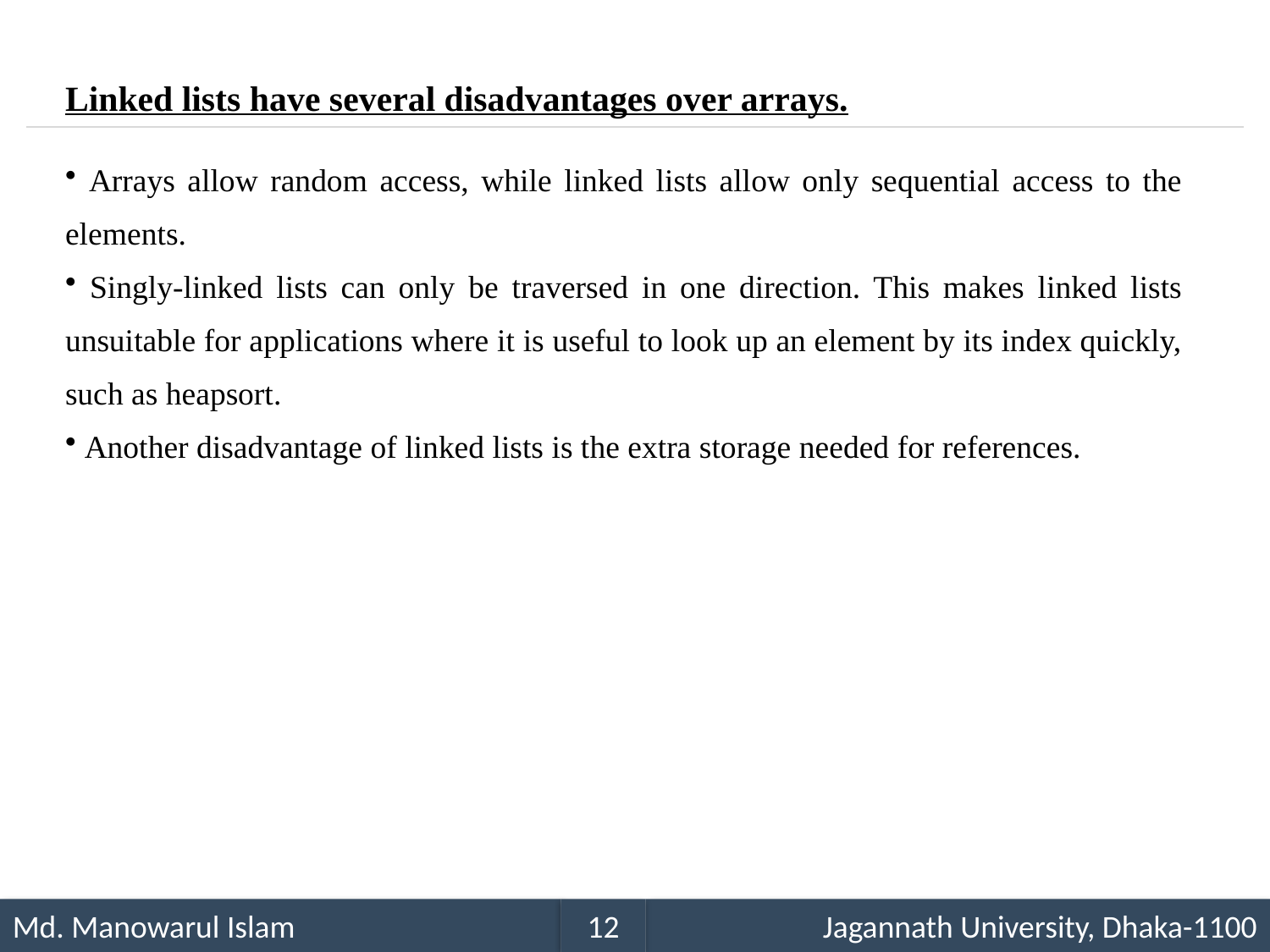

Linked lists have several disadvantages over arrays.

 Arrays allow random access, while linked lists allow only sequential access to the elements.
 Singly-linked lists can only be traversed in one direction. This makes linked lists unsuitable for applications where it is useful to look up an element by its index quickly, such as heapsort.
 Another disadvantage of linked lists is the extra storage needed for references.